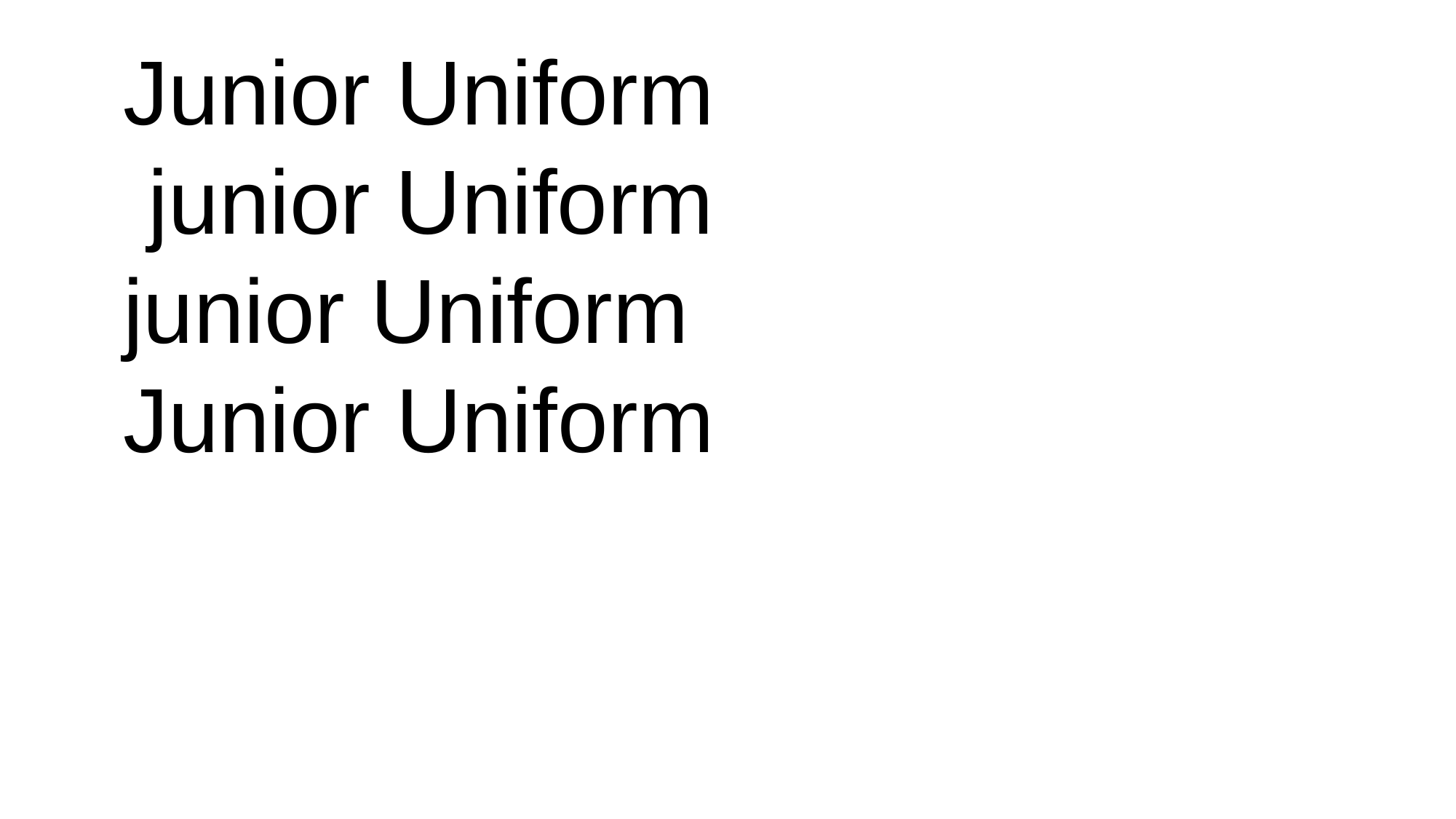

Junior Uniform
 junior Uniform
junior Uniform
Junior Uniform